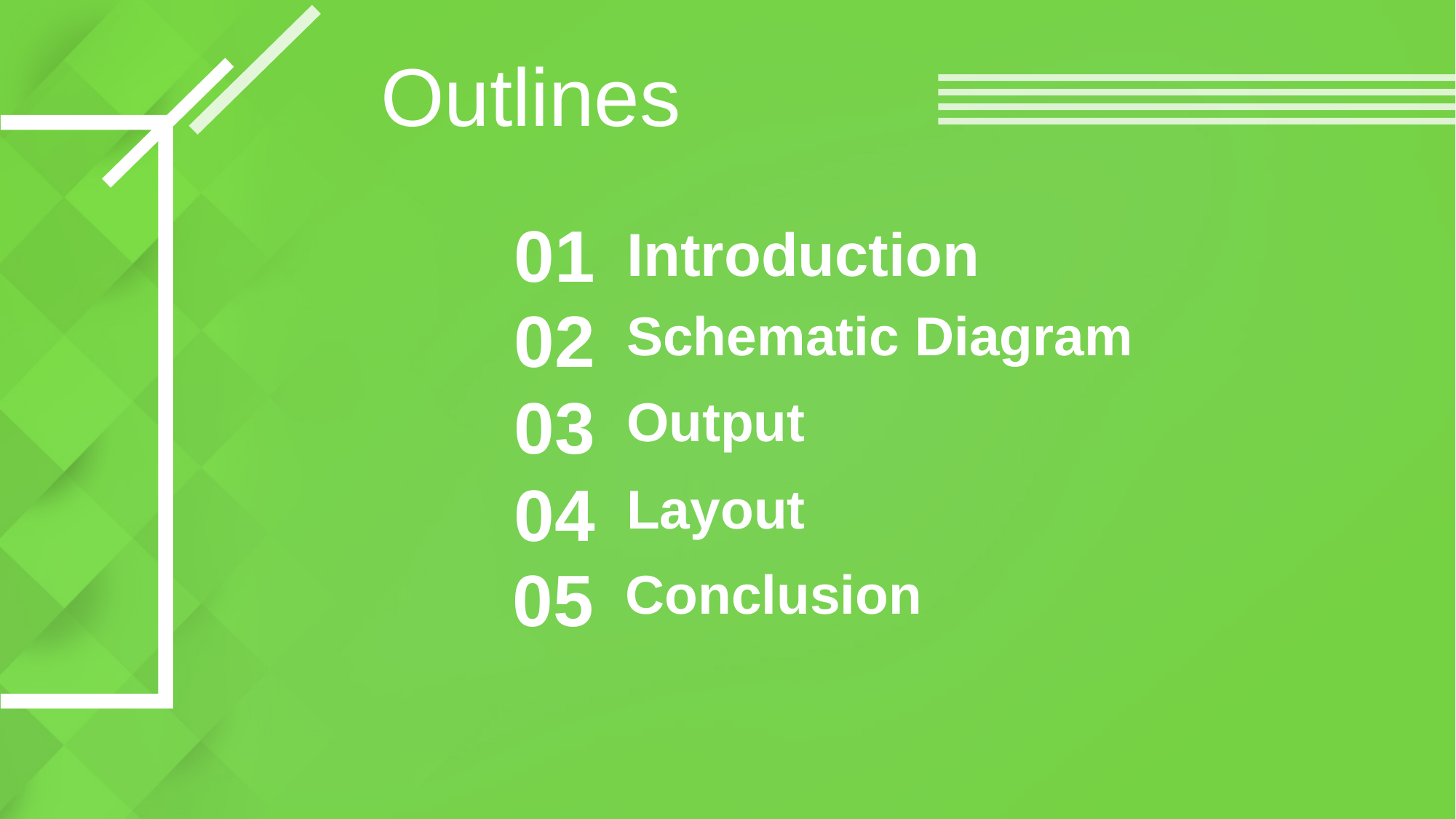

Outlines

01
Introduction
02
Schematic Diagram

03
Output
04
Layout
05
Conclusion